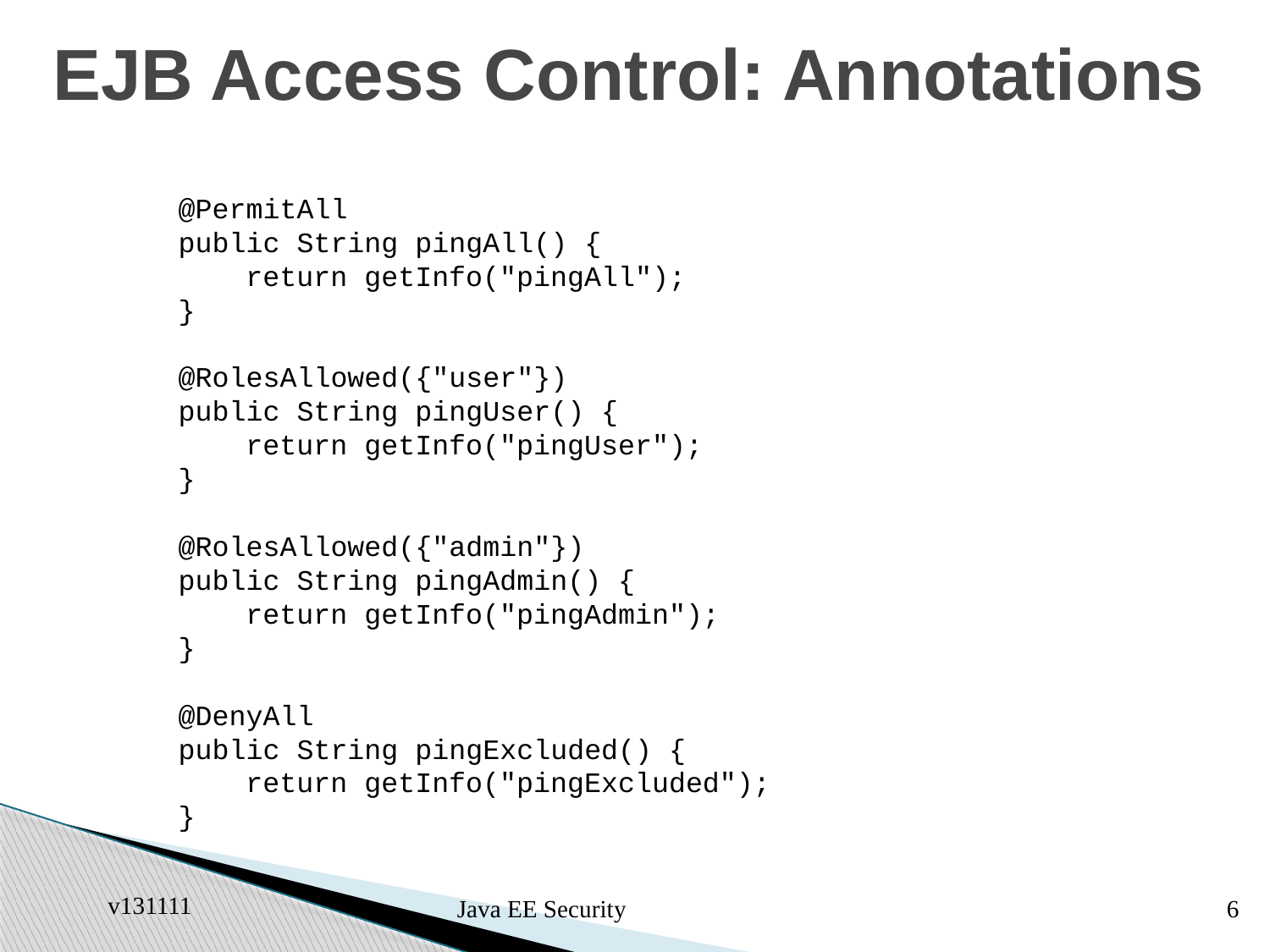

# EJB Access Control: Annotations
    @PermitAll
    public String pingAll() {
        return getInfo("pingAll");
    }

    @RolesAllowed({"user"})
    public String pingUser() {
        return getInfo("pingUser");
    }

    @RolesAllowed({"admin"})
    public String pingAdmin() {
        return getInfo("pingAdmin");
    }

    @DenyAll
    public String pingExcluded() {
        return getInfo("pingExcluded");
    }
v131111
Java EE Security
6